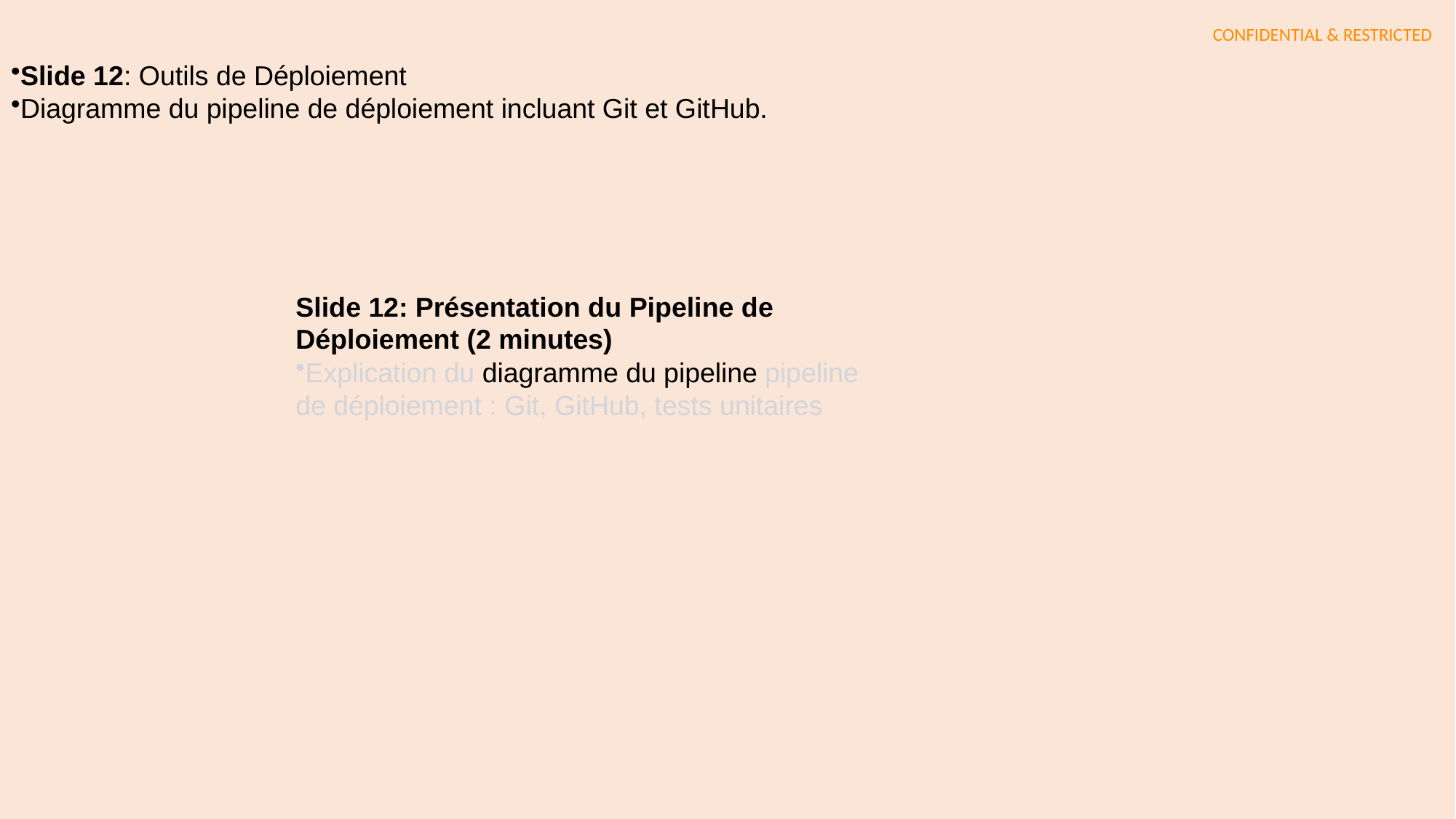

Slide 12: Outils de Déploiement
Diagramme du pipeline de déploiement incluant Git et GitHub.

Slide 12: Présentation du Pipeline de Déploiement (2 minutes)
Explication du diagramme du pipeline pipeline de déploiement : Git, GitHub, tests unitaires